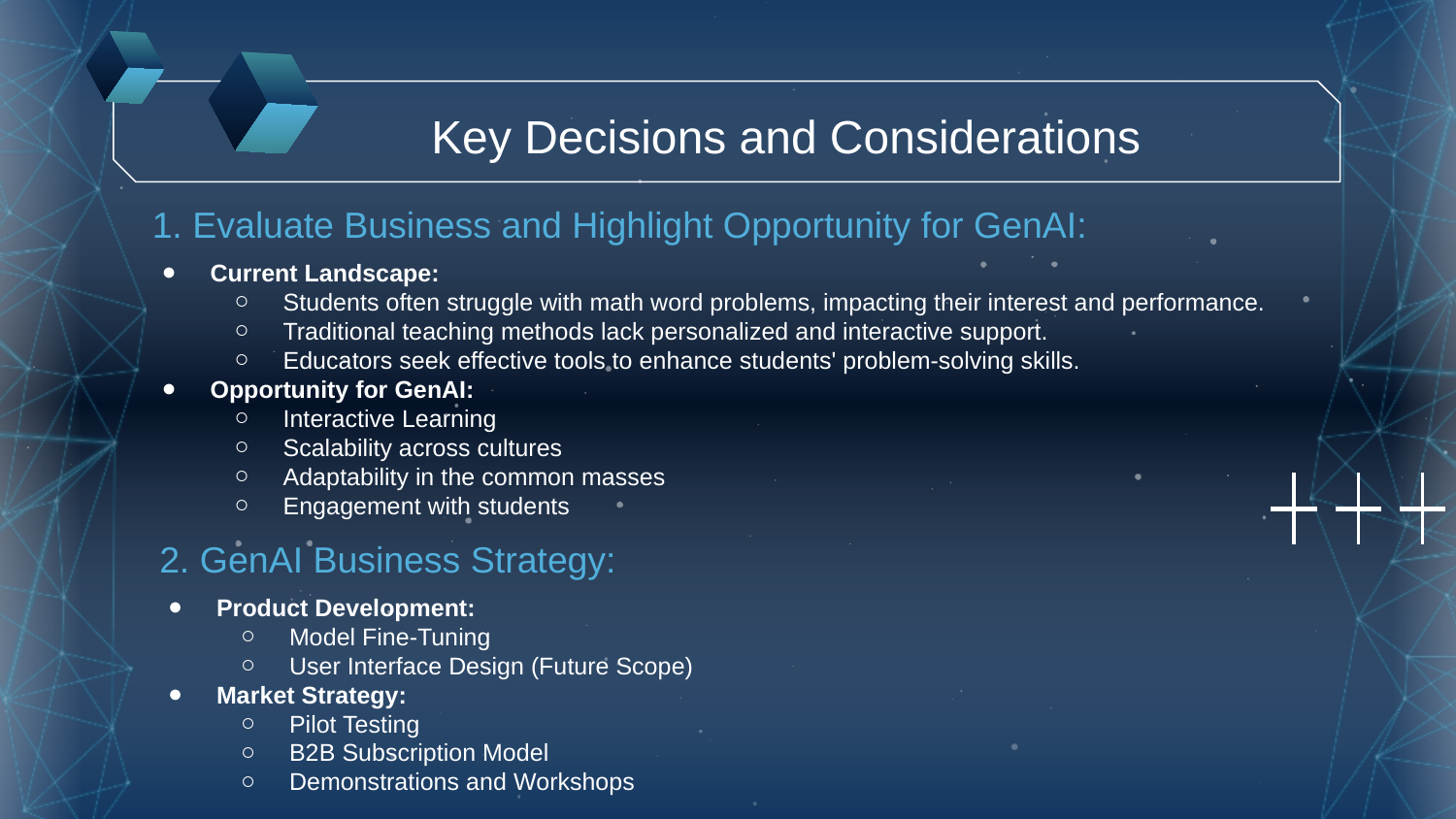

Key Decisions and Considerations
1. Evaluate Business and Highlight Opportunity for GenAI:
Current Landscape:
Students often struggle with math word problems, impacting their interest and performance.
Traditional teaching methods lack personalized and interactive support.
Educators seek effective tools to enhance students' problem-solving skills.
Opportunity for GenAI:
Interactive Learning
Scalability across cultures
Adaptability in the common masses
Engagement with students

# 2. GenAI Business Strategy:
Product Development:
Model Fine-Tuning
User Interface Design (Future Scope)
Market Strategy:
Pilot Testing
B2B Subscription Model
Demonstrations and Workshops